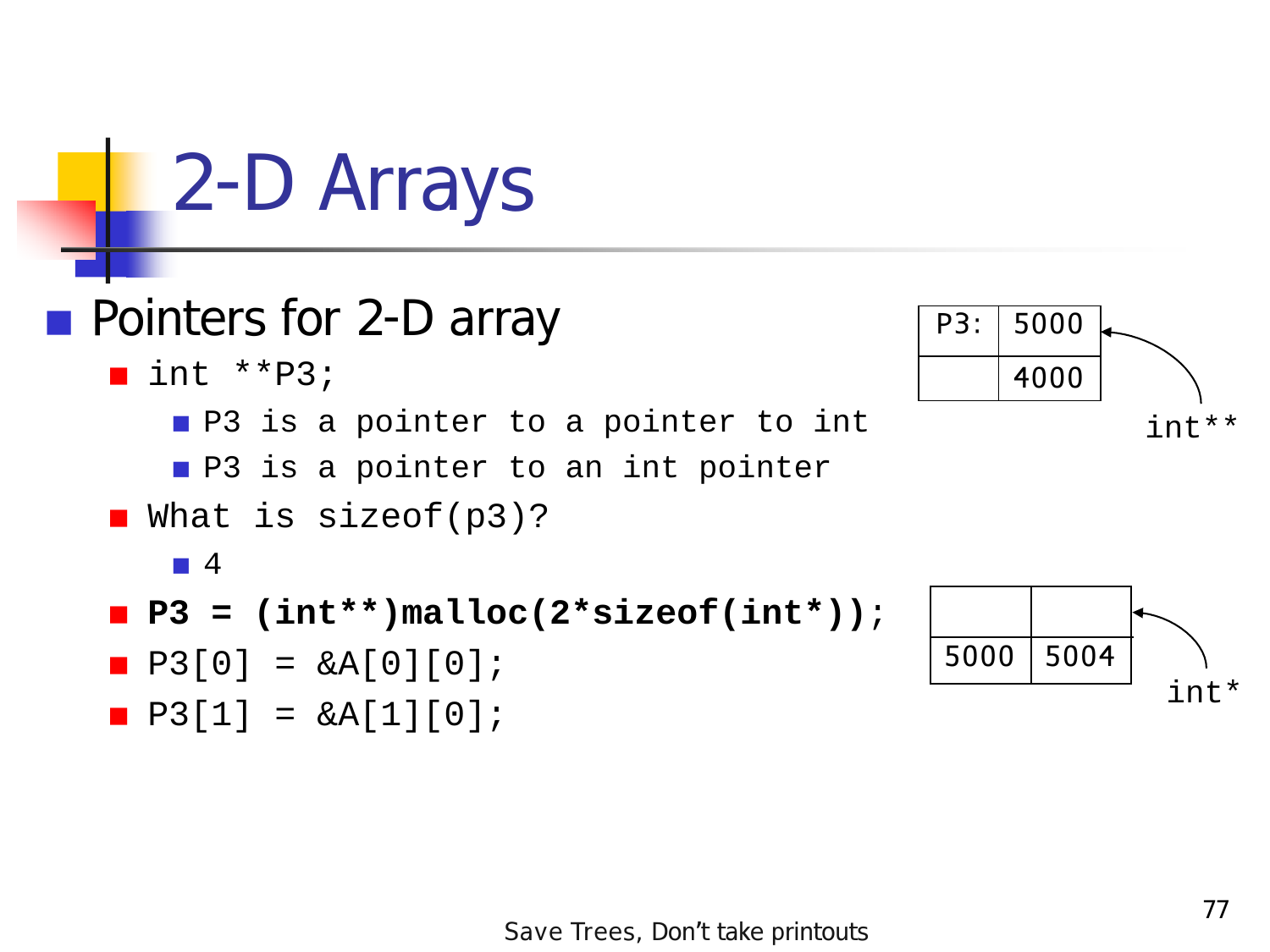

# 2-D Arrays
Pointers for 2-D array
int **P3;
P3 is a pointer to a pointer to int
P3 is a pointer to an int pointer
What is sizeof(p3)?
4
P3 = (int**)malloc(2*sizeof(int*));
P3[0] = &A[0][0];
P3[1] = &A[1][0];
| P3: | 5000 |
| --- | --- |
|  | 4000 |

int**
| 5000 | 5004 |
| --- | --- |

int*
77
Save Trees, Don’t take printouts